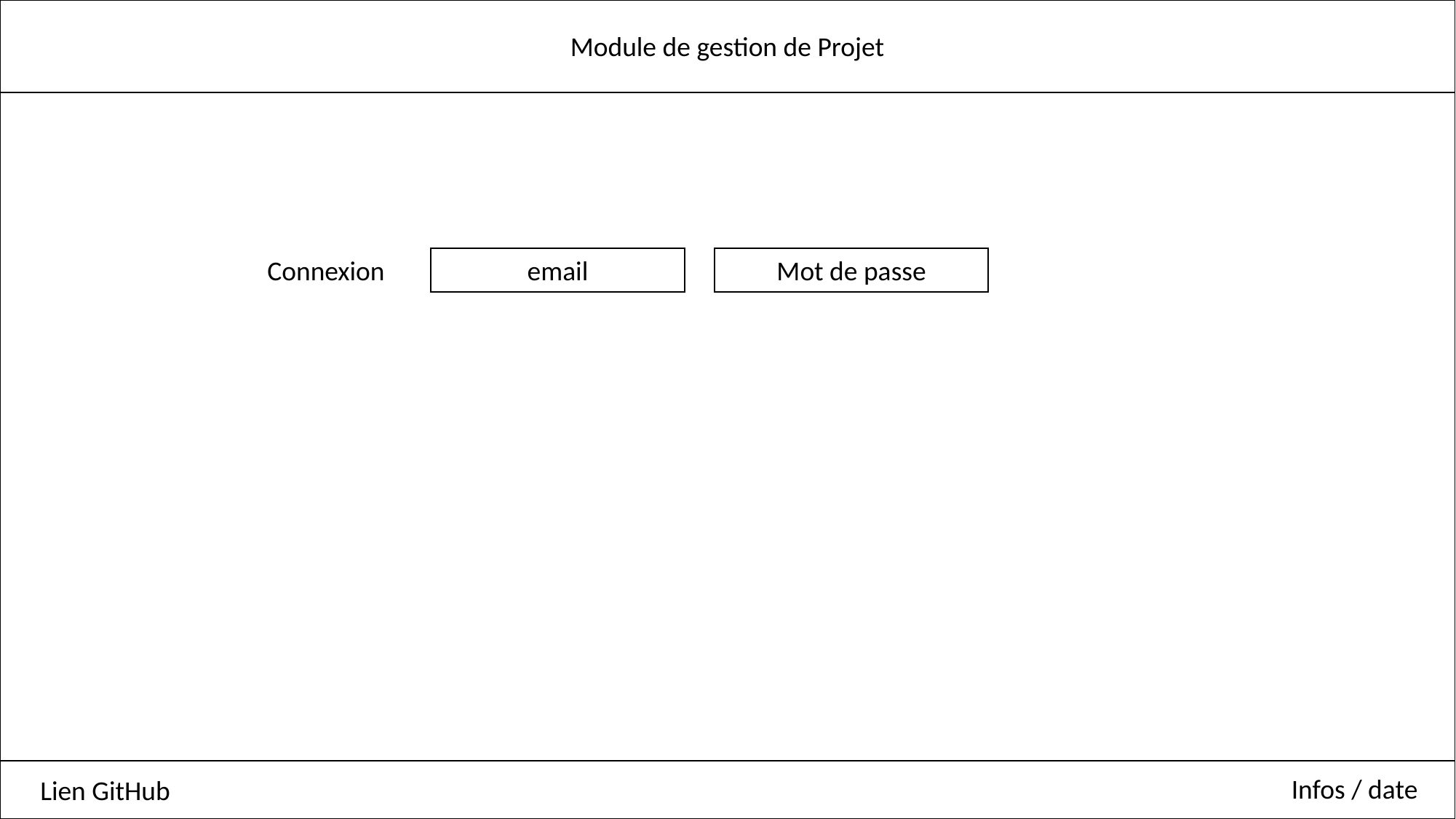

Module de gestion de Projet
Connexion
email
Mot de passe
Infos / date
Lien GitHub